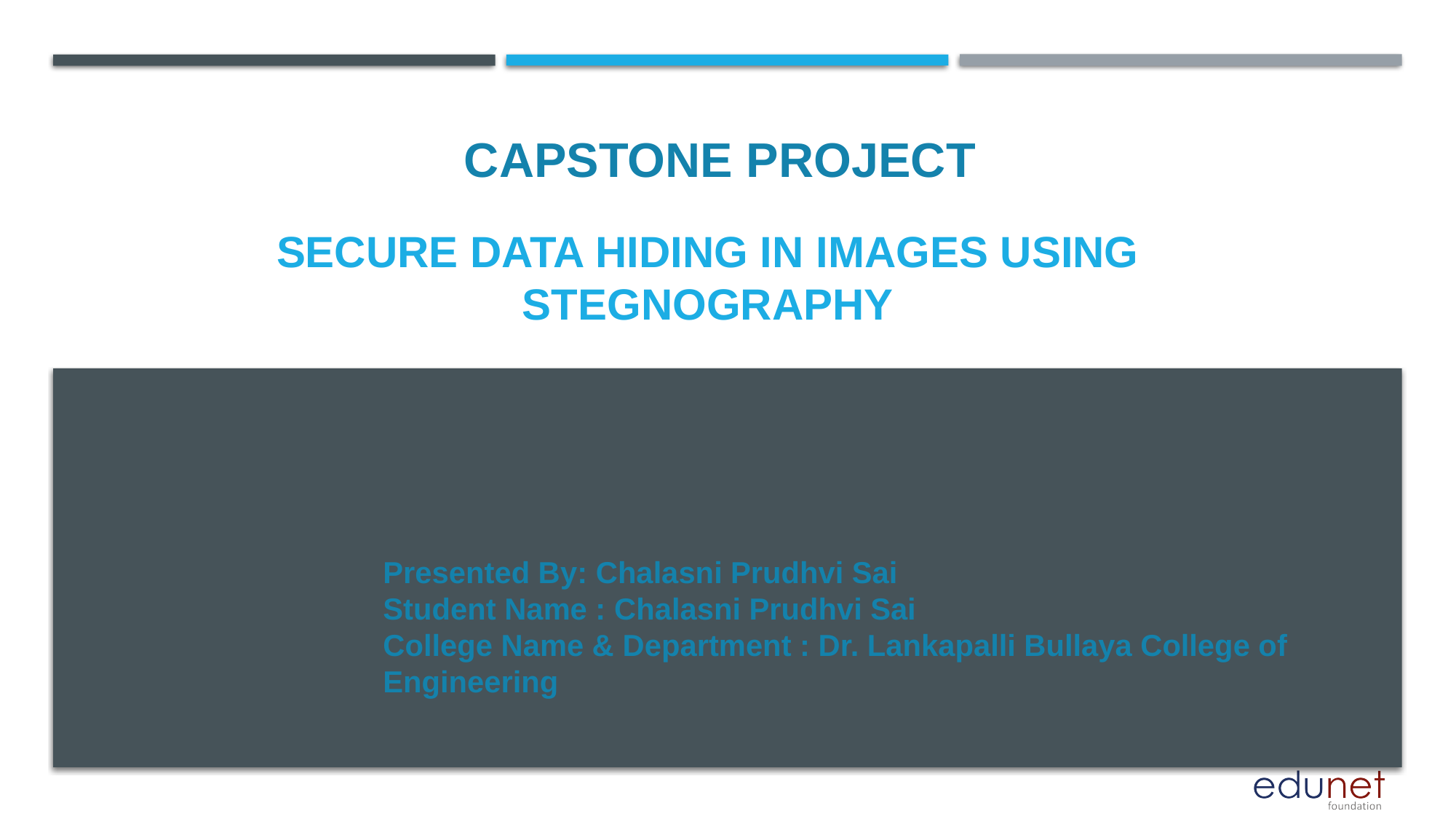

CAPSTONE PROJECT
# Secure data hiding in images using stegnography
Presented By: Chalasni Prudhvi Sai
Student Name : Chalasni Prudhvi Sai
College Name & Department : Dr. Lankapalli Bullaya College of Engineering